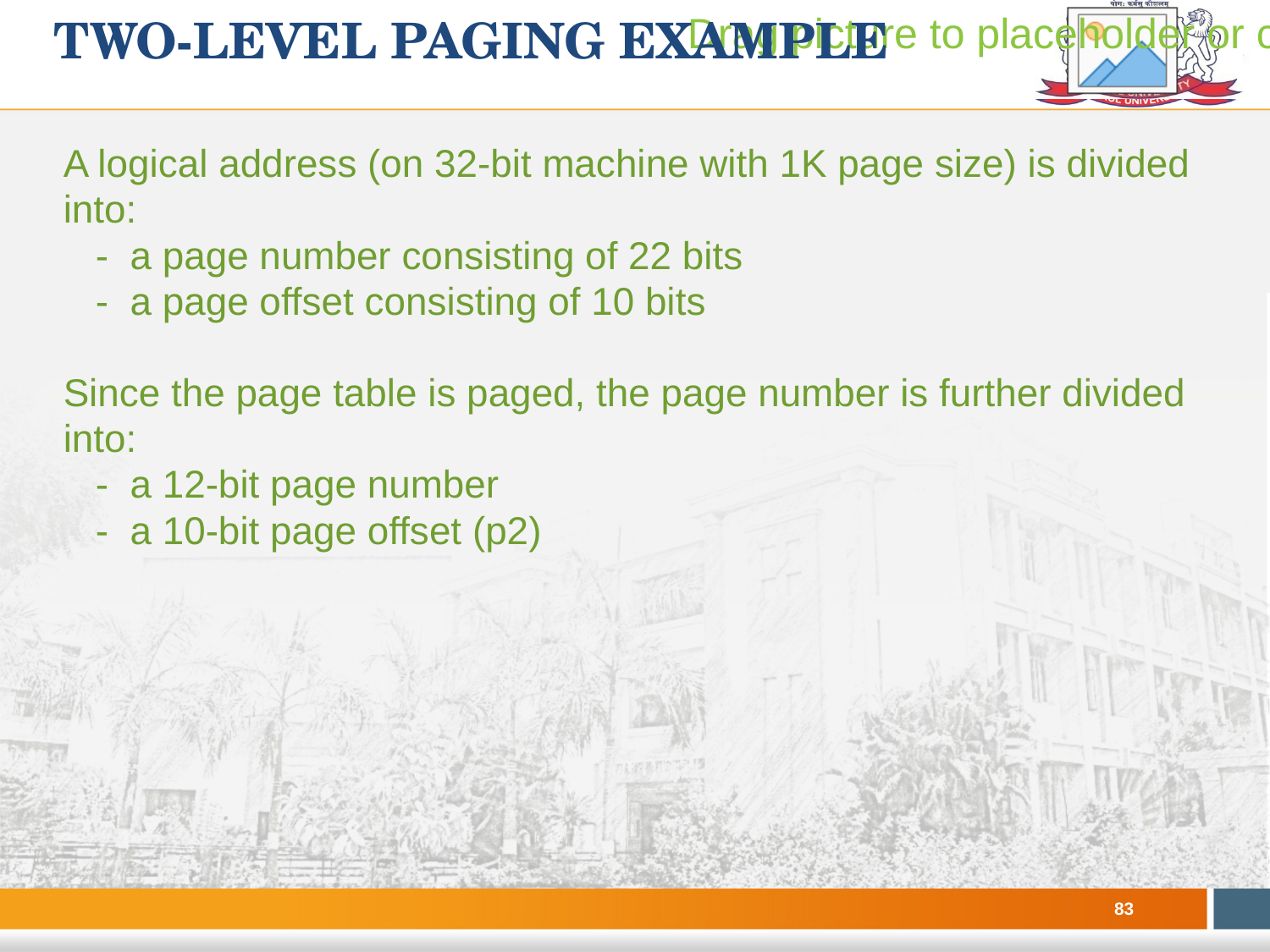

Two-Level Paging Example
# A logical address (on 32-bit machine with 1K page size) is divided into: -  a page number consisting of 22 bits -  a page offset consisting of 10 bits Since the page table is paged, the page number is further divided into: -  a 12-bit page number -  a 10-bit page offset (p2)